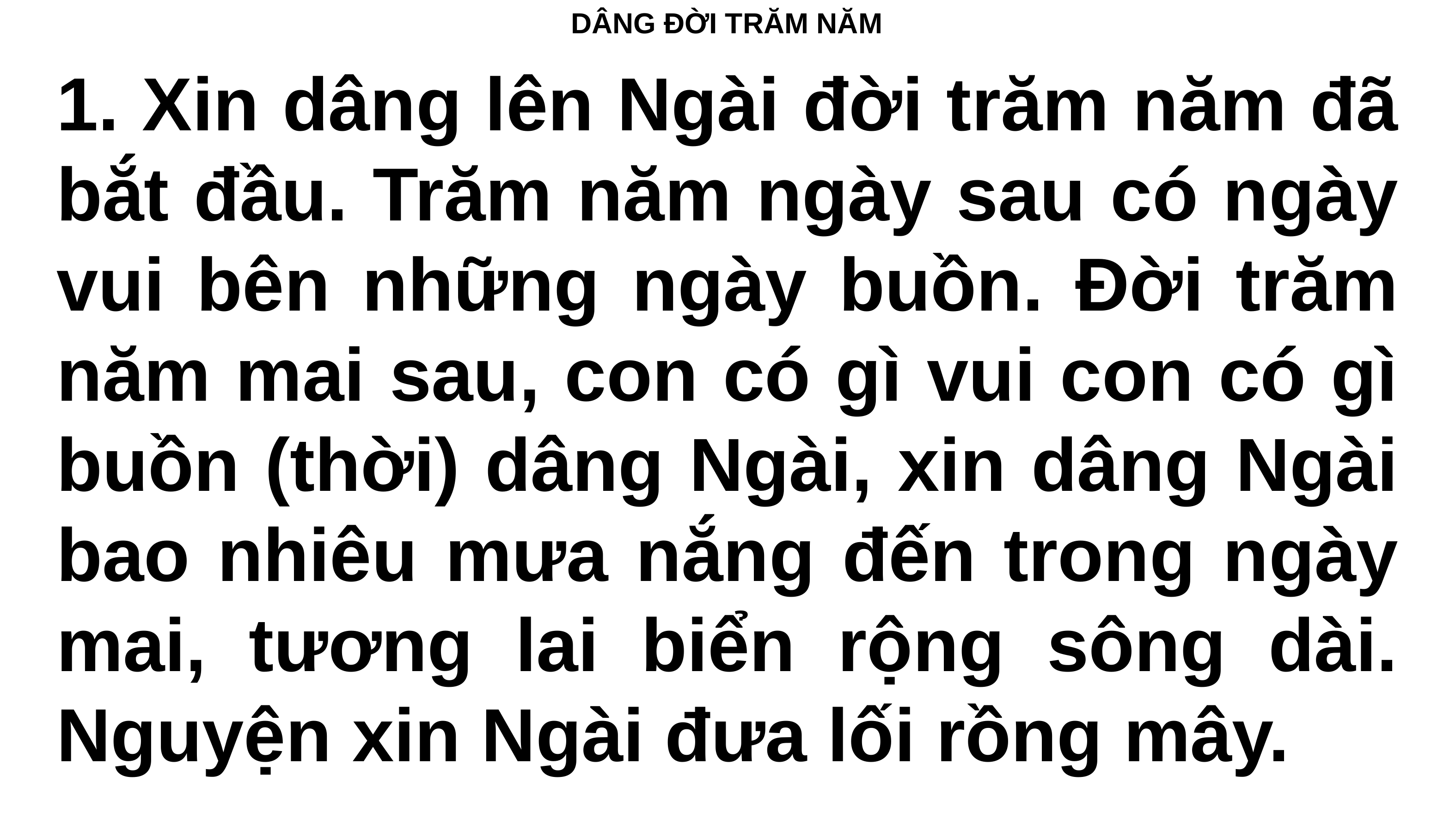

# DÂNG ĐỜI TRĂM NĂM
1. Xin dâng lên Ngài đời trăm năm đã bắt đầu. Trăm năm ngày sau có ngày vui bên những ngày buồn. Đời trăm năm mai sau, con có gì vui con có gì buồn (thời) dâng Ngài, xin dâng Ngài bao nhiêu mưa nắng đến trong ngày mai, tương lai biển rộng sông dài. Nguyện xin Ngài đưa lối rồng mây.